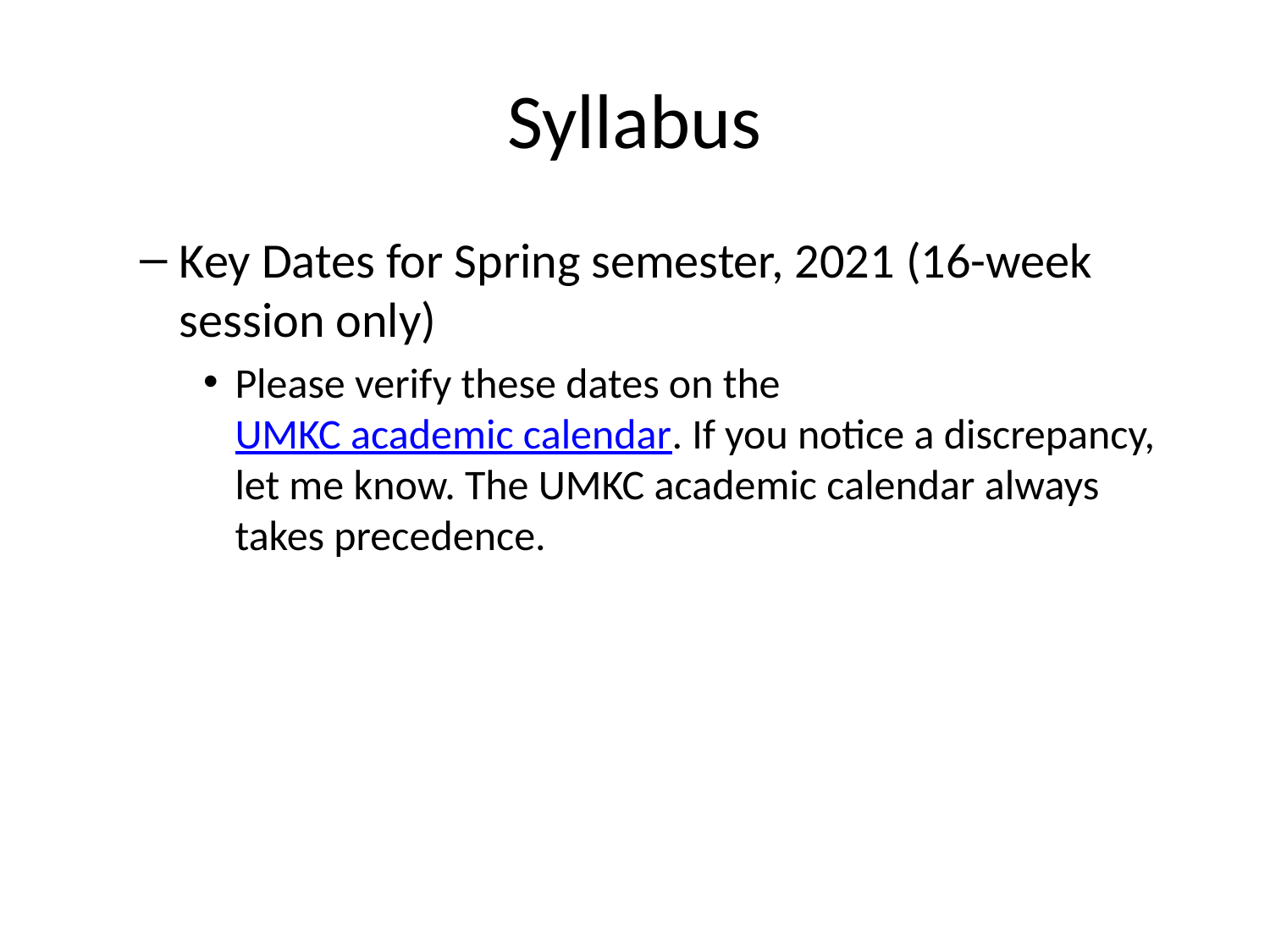

# Syllabus
Key Dates for Spring semester, 2021 (16-week session only)
Please verify these dates on the UMKC academic calendar. If you notice a discrepancy, let me know. The UMKC academic calendar always takes precedence.